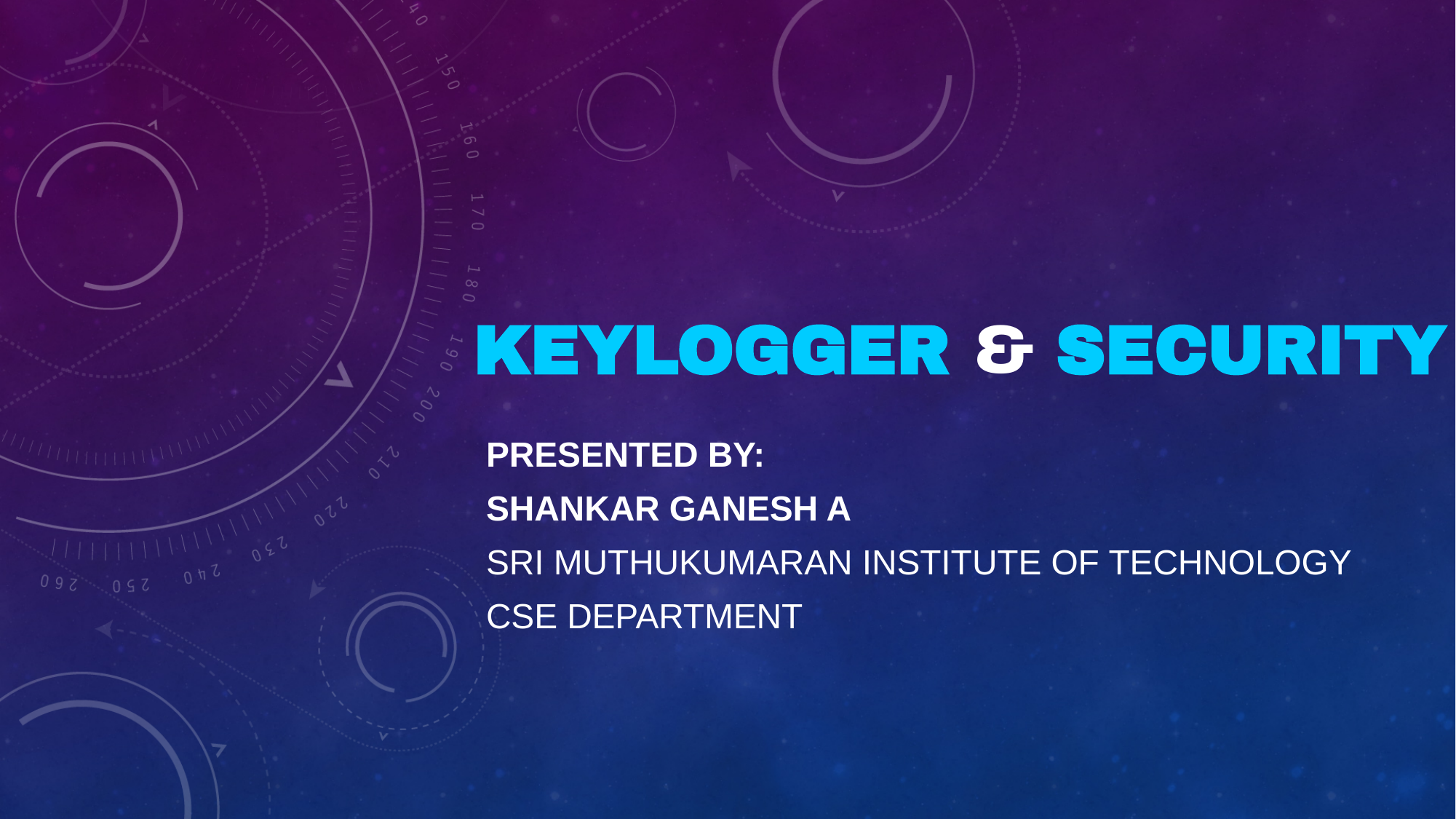

# Keylogger & Security
Presented by:
SHANKAR GANESH A
Sri muthukumaran institute of technology
CSE Department